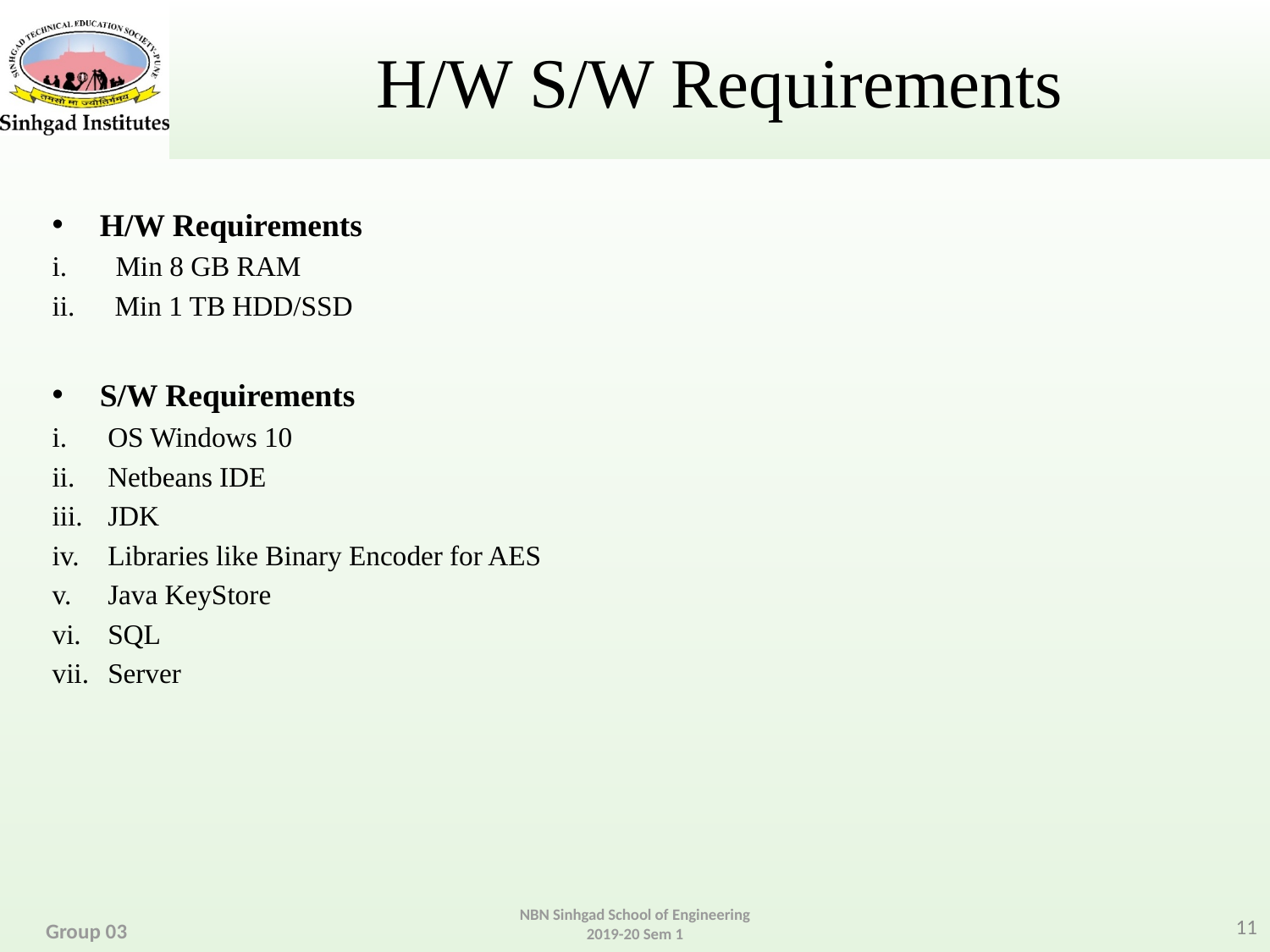

# H/W S/W Requirements
H/W Requirements
Min 8 GB RAM
 Min 1 TB HDD/SSD

S/W Requirements
OS Windows 10
Netbeans IDE
JDK
Libraries like Binary Encoder for AES
Java KeyStore
SQL
Server

NBN Sinhgad School of Engineering
2019-20 Sem 1
11
Group 03